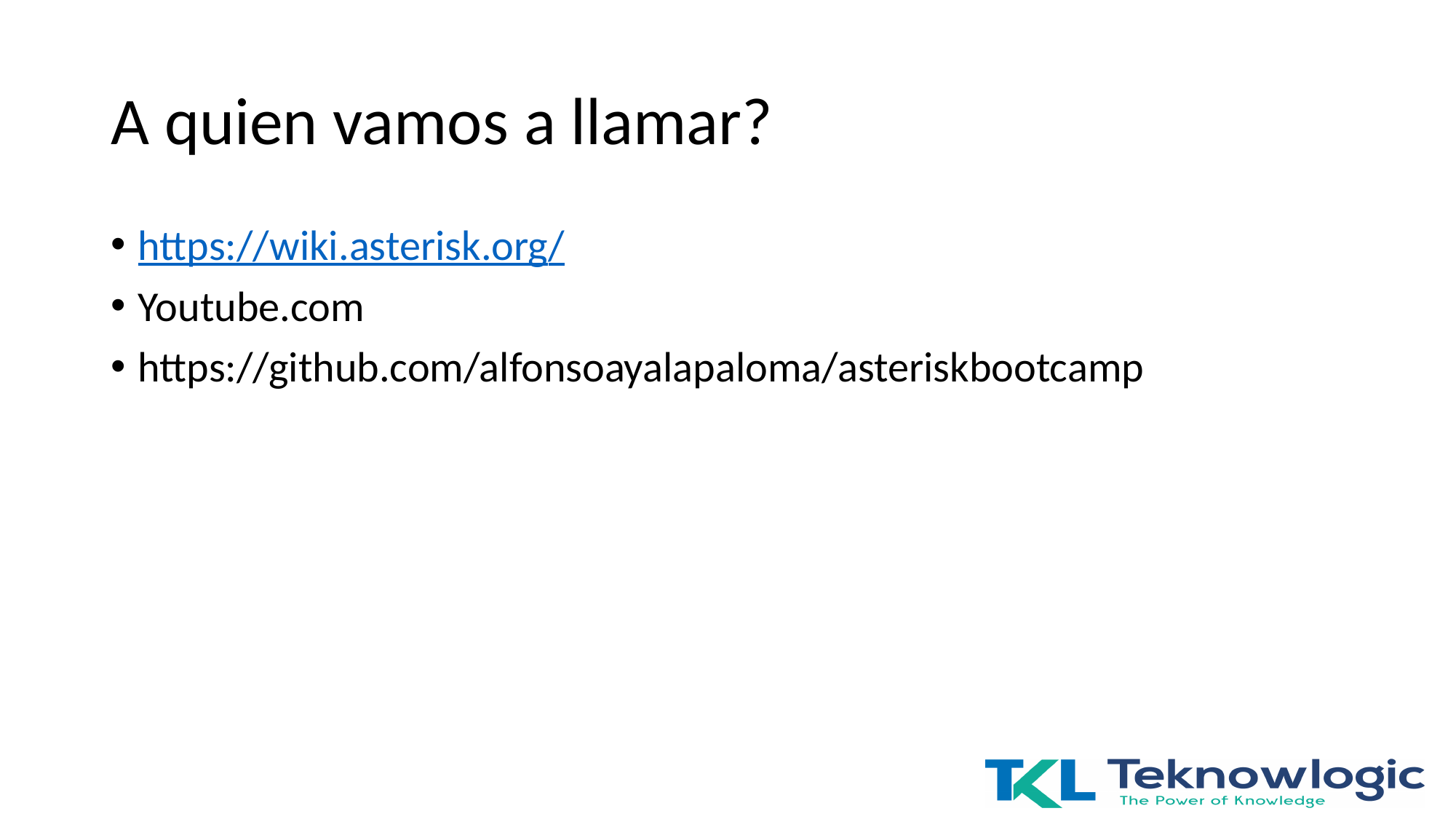

# A quien vamos a llamar?
https://wiki.asterisk.org/
Youtube.com
https://github.com/alfonsoayalapaloma/asteriskbootcamp